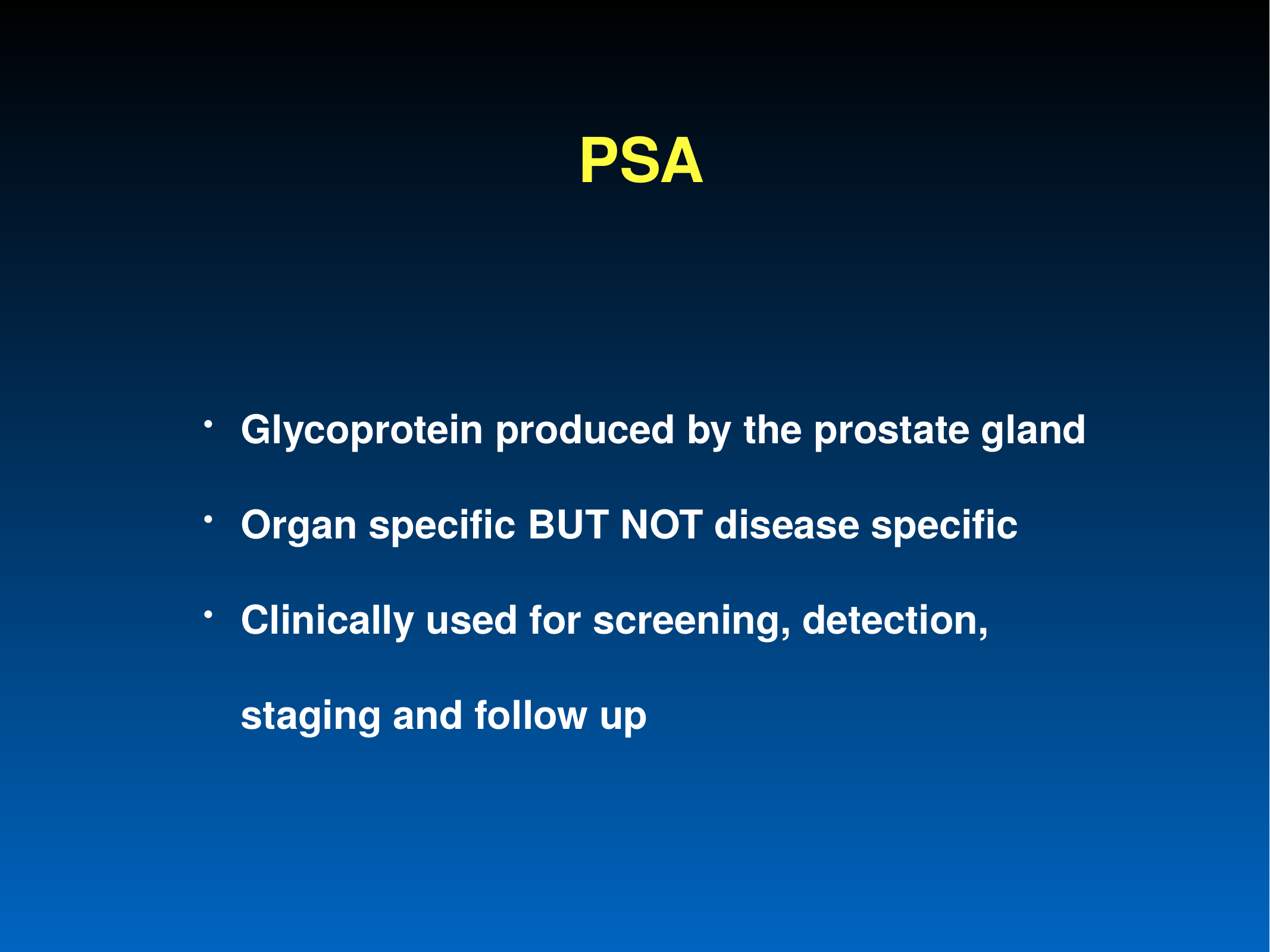

# PSA
Glycoprotein produced by the prostate gland
Organ specific but not disease specific
Clinically used for screening, detection, staging and follow up